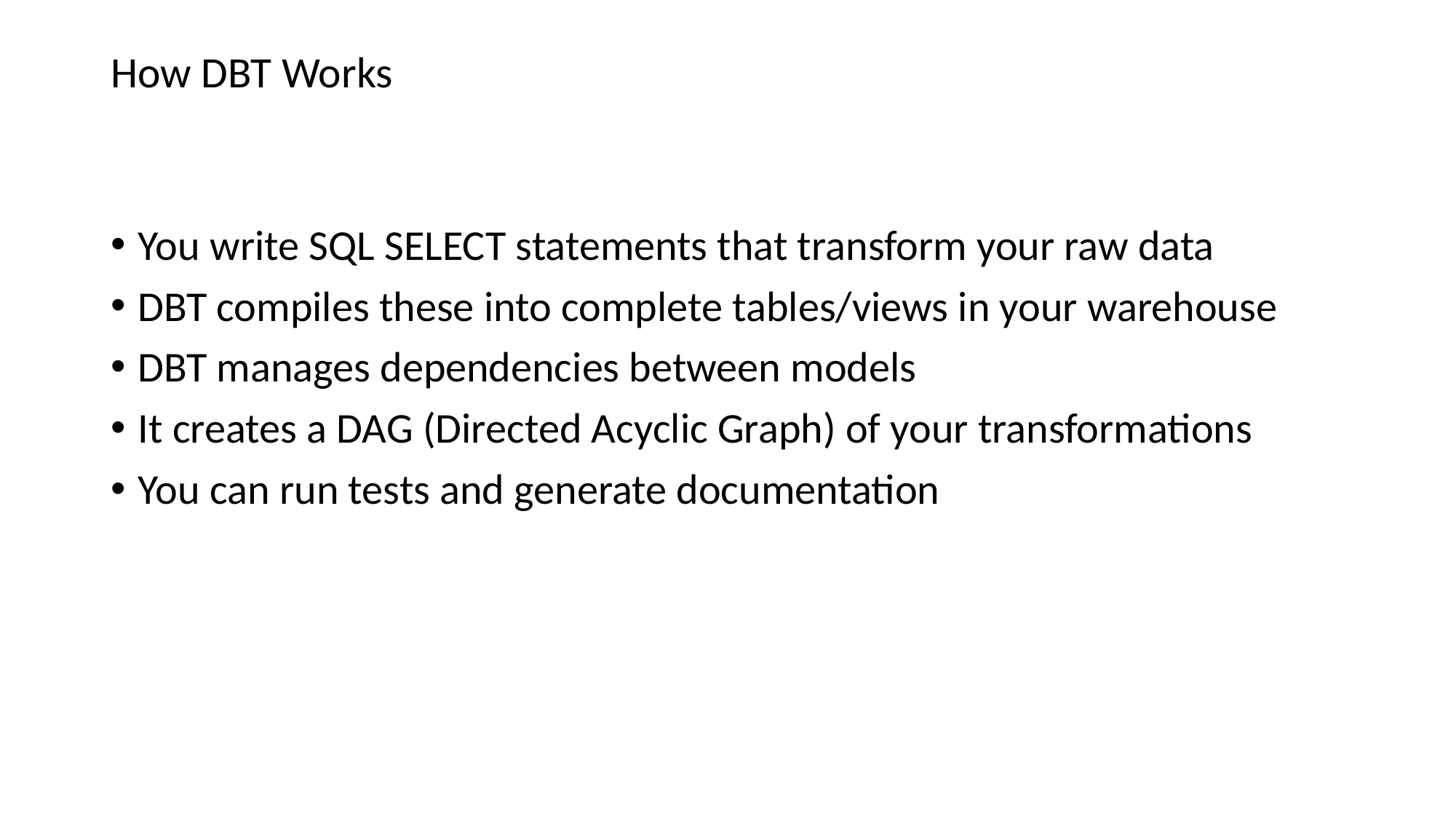

# How DBT Works
You write SQL SELECT statements that transform your raw data
DBT compiles these into complete tables/views in your warehouse
DBT manages dependencies between models
It creates a DAG (Directed Acyclic Graph) of your transformations
You can run tests and generate documentation